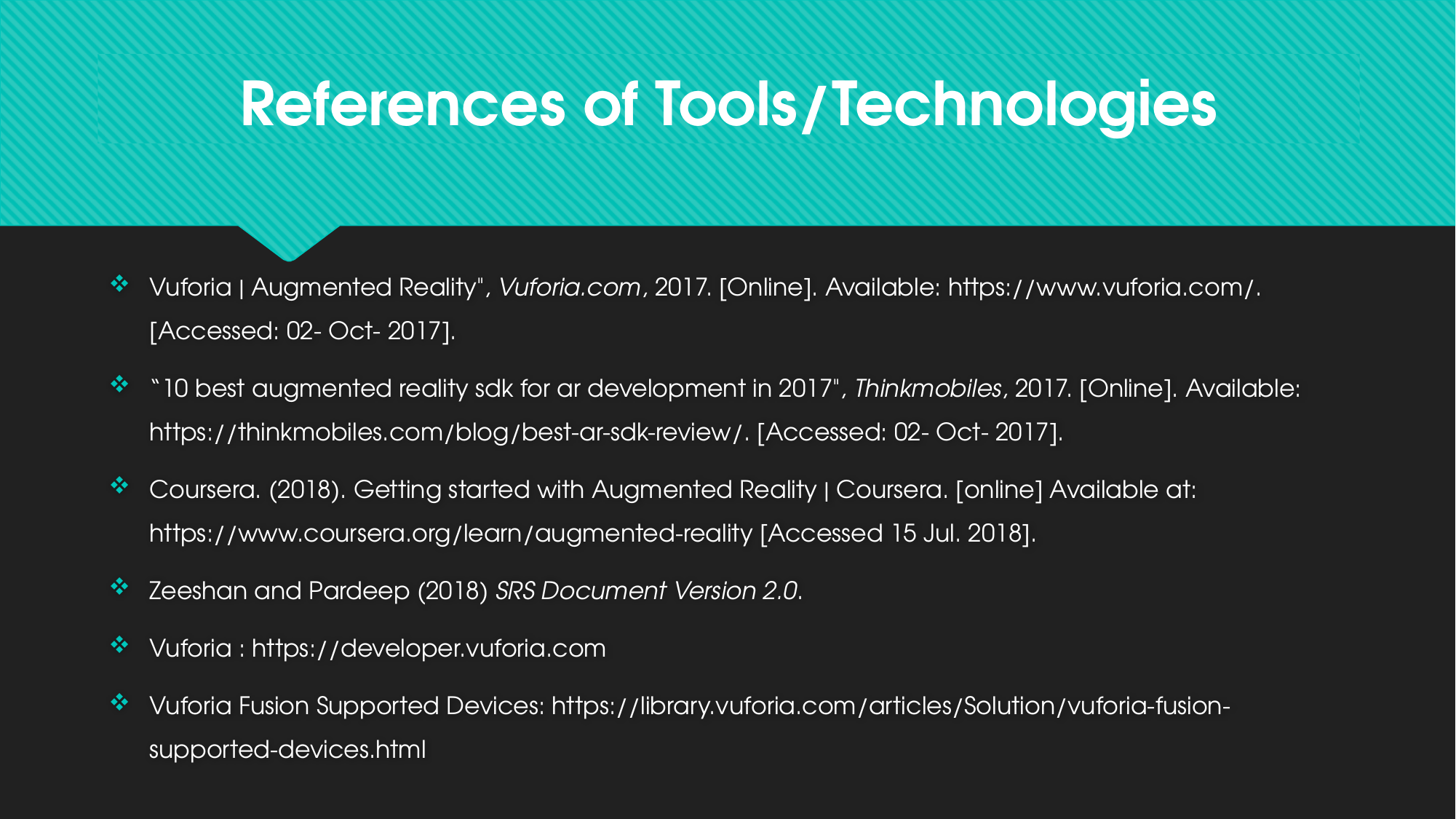

# References of Tools/Technologies
Vuforia | Augmented Reality", Vuforia.com, 2017. [Online]. Available: https://www.vuforia.com/. [Accessed: 02- Oct- 2017].
“10 best augmented reality sdk for ar development in 2017", Thinkmobiles, 2017. [Online]. Available: https://thinkmobiles.com/blog/best-ar-sdk-review/. [Accessed: 02- Oct- 2017].
Coursera. (2018). Getting started with Augmented Reality | Coursera. [online] Available at: https://www.coursera.org/learn/augmented-reality [Accessed 15 Jul. 2018].
Zeeshan and Pardeep (2018) SRS Document Version 2.0.
Vuforia : https://developer.vuforia.com
Vuforia Fusion Supported Devices: https://library.vuforia.com/articles/Solution/vuforia-fusion-supported-devices.html